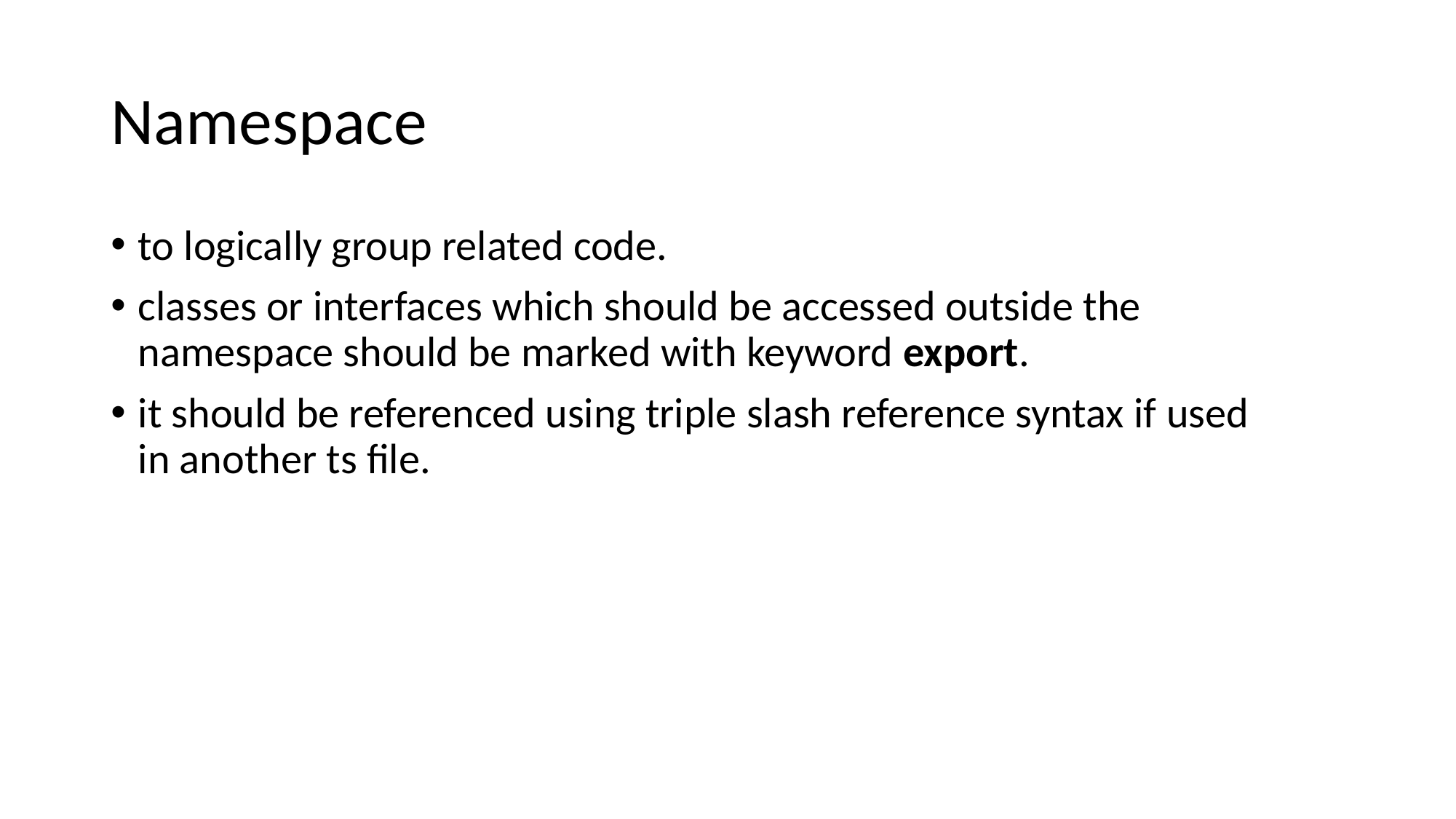

# Namespace
to logically group related code.
classes or interfaces which should be accessed outside the namespace should be marked with keyword export.
it should be referenced using triple slash reference syntax if used in another ts file.